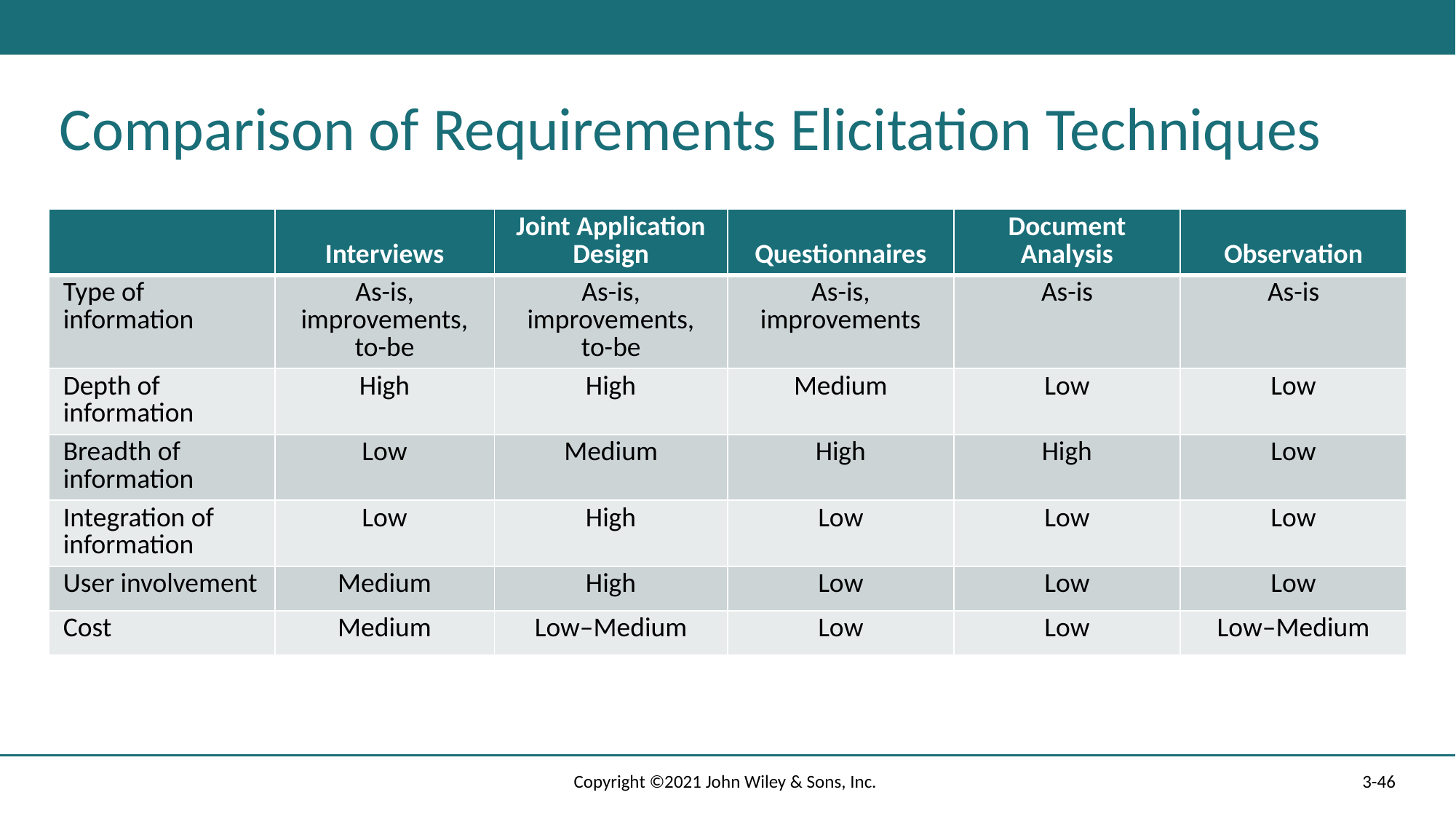

# Comparison of Requirements Elicitation Techniques
|  | Interviews | Joint Application Design | Questionnaires | Document Analysis | Observation |
| --- | --- | --- | --- | --- | --- |
| Type of information | As-is, improvements, to-be | As-is, improvements, to-be | As-is, improvements | As-is | As-is |
| Depth of information | High | High | Medium | Low | Low |
| Breadth of information | Low | Medium | High | High | Low |
| Integration of information | Low | High | Low | Low | Low |
| User involvement | Medium | High | Low | Low | Low |
| Cost | Medium | Low–Medium | Low | Low | Low–Medium |
Copyright ©2021 John Wiley & Sons, Inc.
3-46